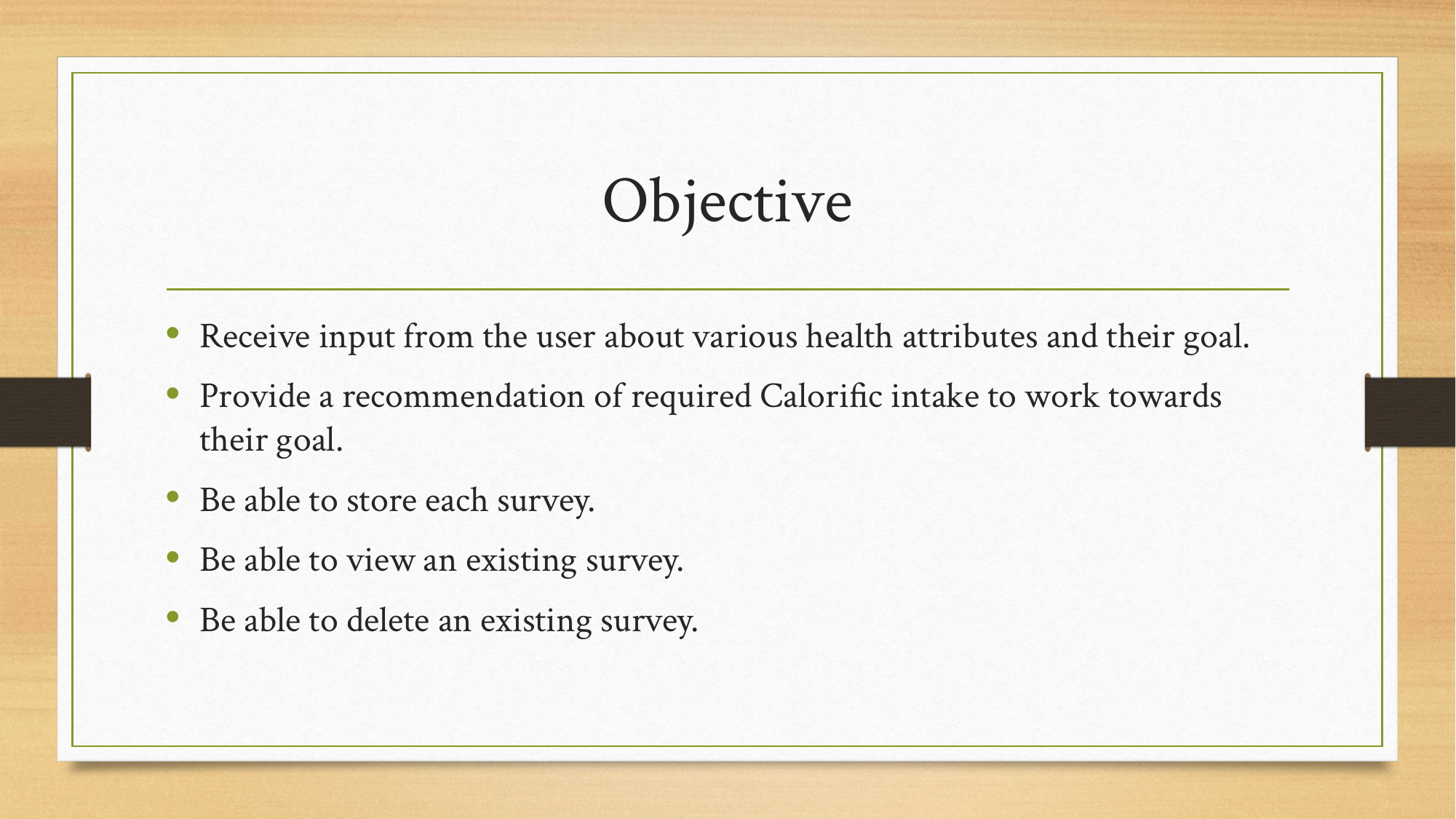

# Objective
Receive input from the user about various health attributes and their goal.
Provide a recommendation of required Calorific intake to work towards their goal.
Be able to store each survey.
Be able to view an existing survey.
Be able to delete an existing survey.